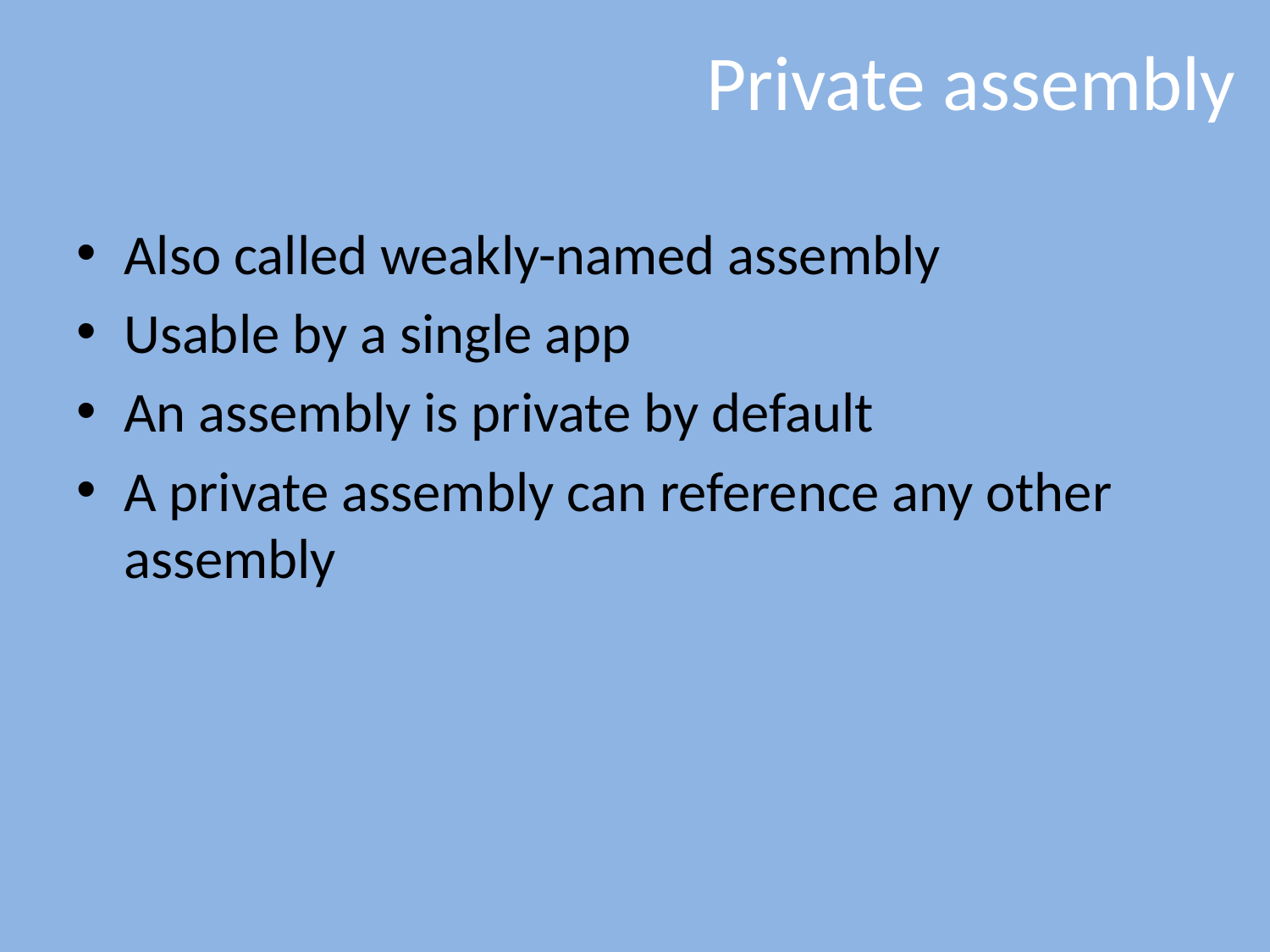

# Private assembly
Also called weakly-named assembly
Usable by a single app
An assembly is private by default
A private assembly can reference any other assembly